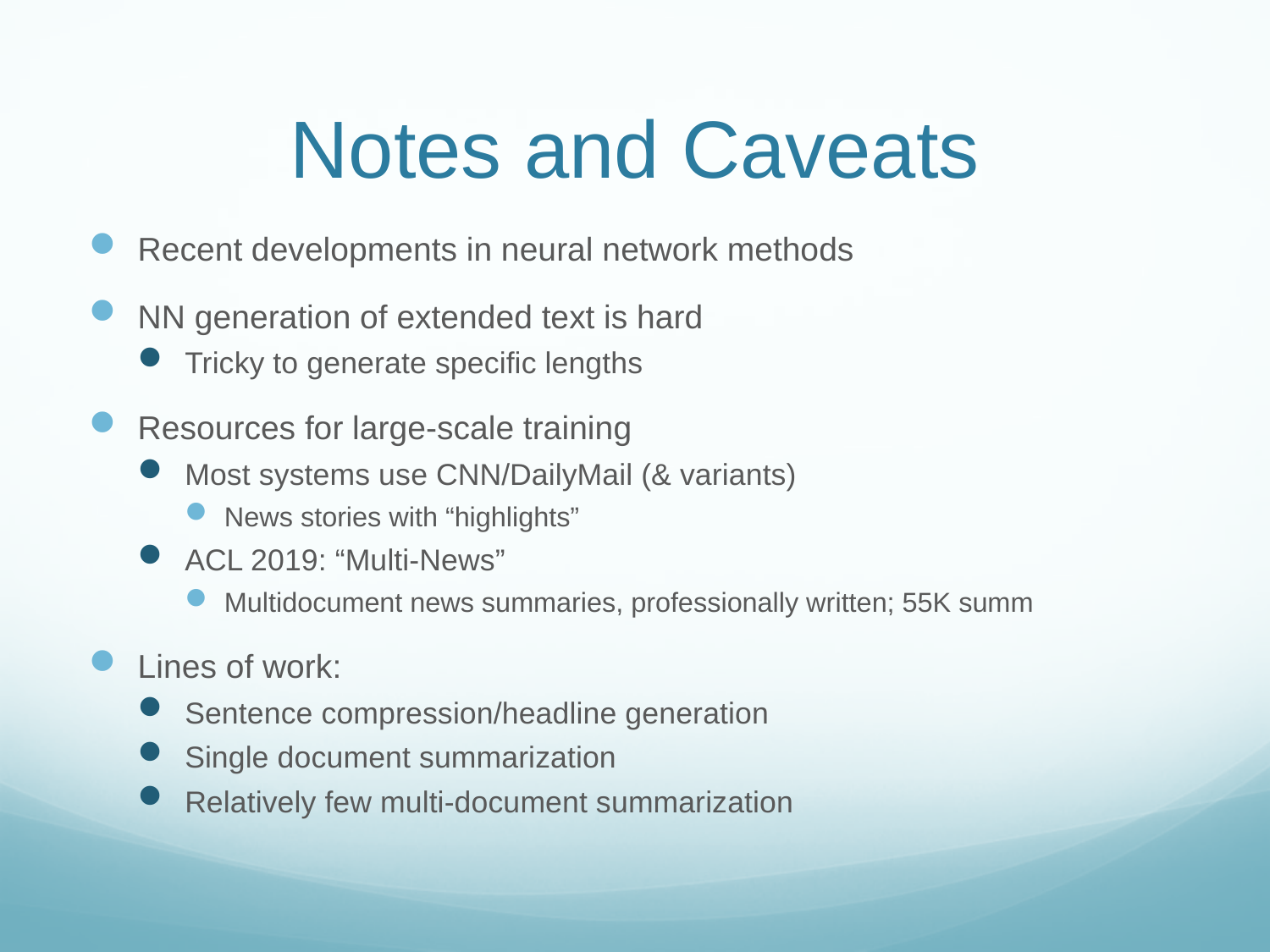

# Notes and Caveats
Recent developments in neural network methods
NN generation of extended text is hard
Tricky to generate specific lengths
Resources for large-scale training
Most systems use CNN/DailyMail (& variants)
News stories with “highlights”
ACL 2019: “Multi-News”
Multidocument news summaries, professionally written; 55K summ
Lines of work:
Sentence compression/headline generation
Single document summarization
Relatively few multi-document summarization